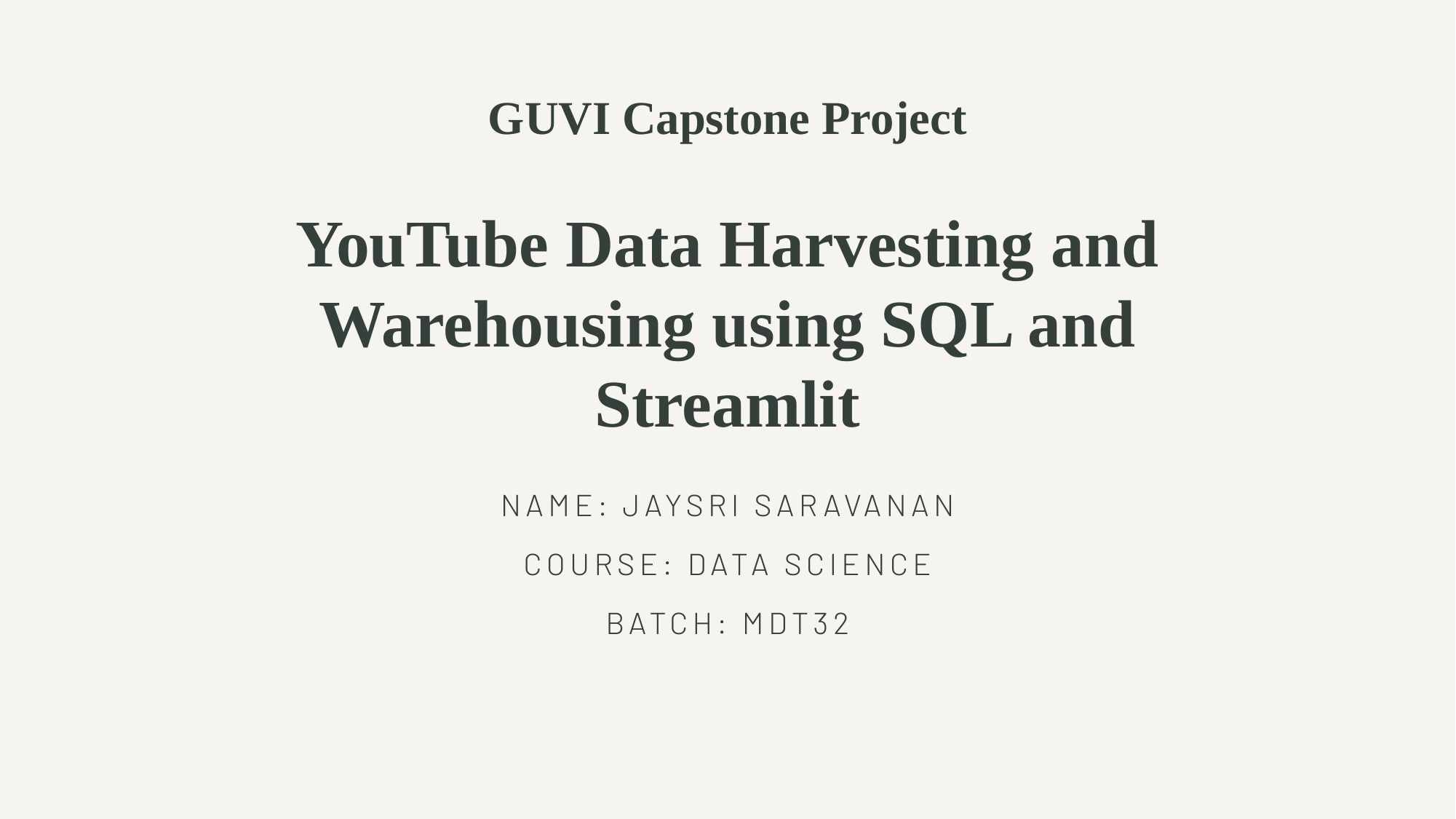

# GUVI Capstone Project YouTube Data Harvesting and Warehousing using SQL and Streamlit
Name: Jaysri Saravanan
Course: Data Science
Batch: MDT32